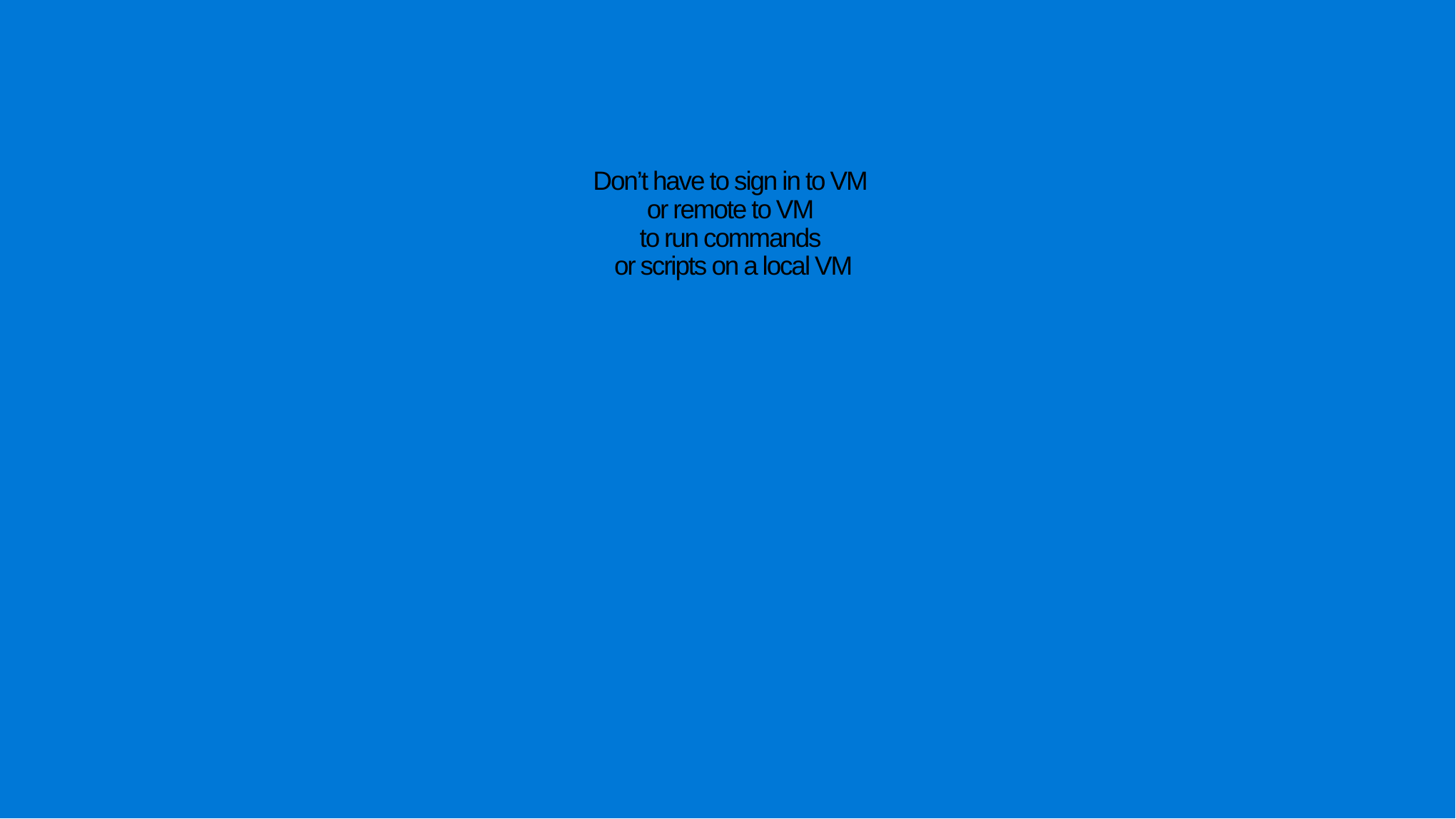

# Don’t have to sign in to VM or remote to VM to run commands or scripts on a local VM